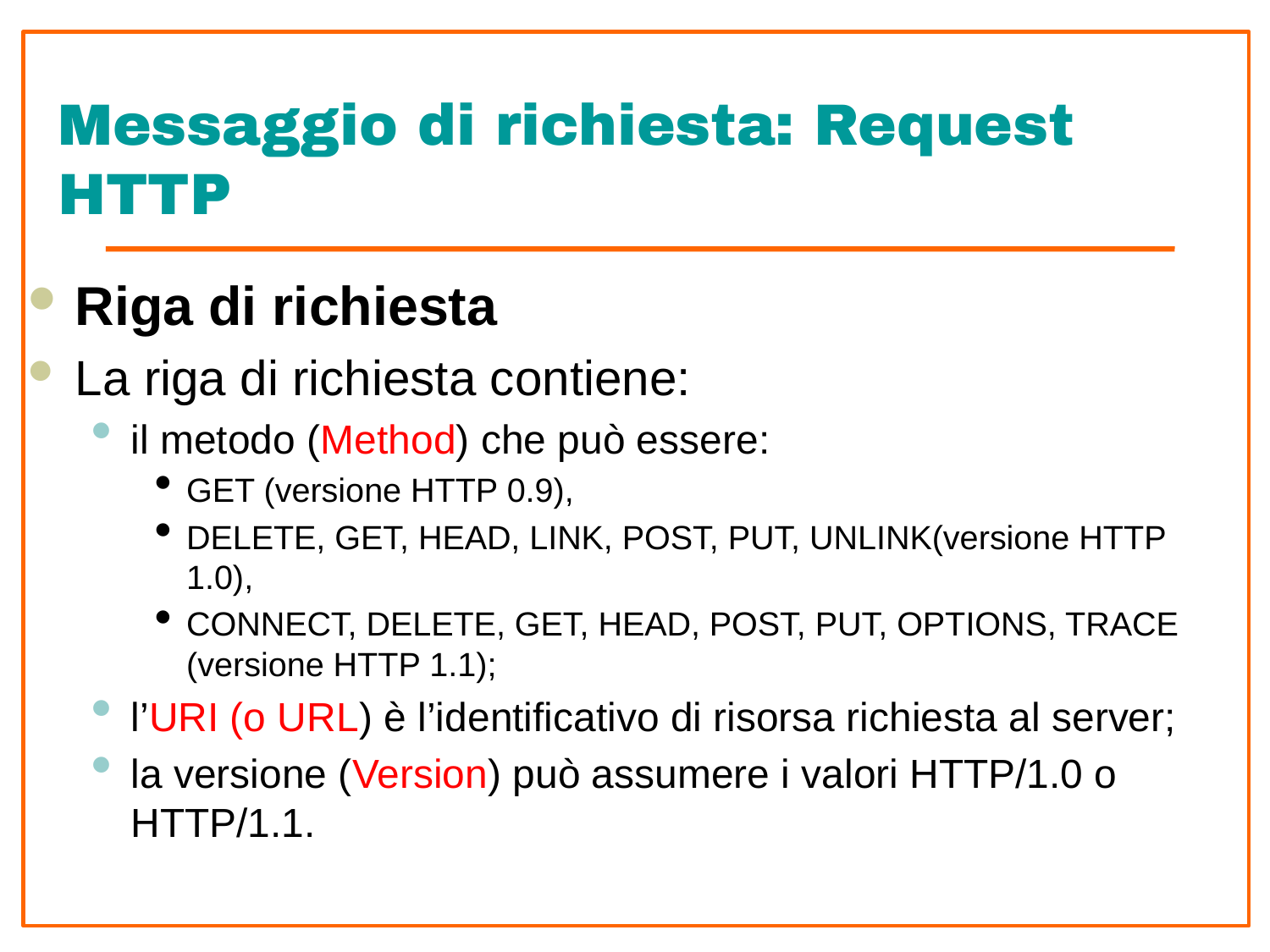

# Messaggio di richiesta: Request HTTP
Riga di richiesta
La riga di richiesta contiene:
il metodo (Method) che può essere:
GET (versione HTTP 0.9),
DELETE, GET, HEAD, LINK, POST, PUT, UNLINK(versione HTTP 1.0),
CONNECT, DELETE, GET, HEAD, POST, PUT, OPTIONS, TRACE (versione HTTP 1.1);
l’URI (o URL) è l’identificativo di risorsa richiesta al server;
la versione (Version) può assumere i valori HTTP/1.0 o HTTP/1.1.